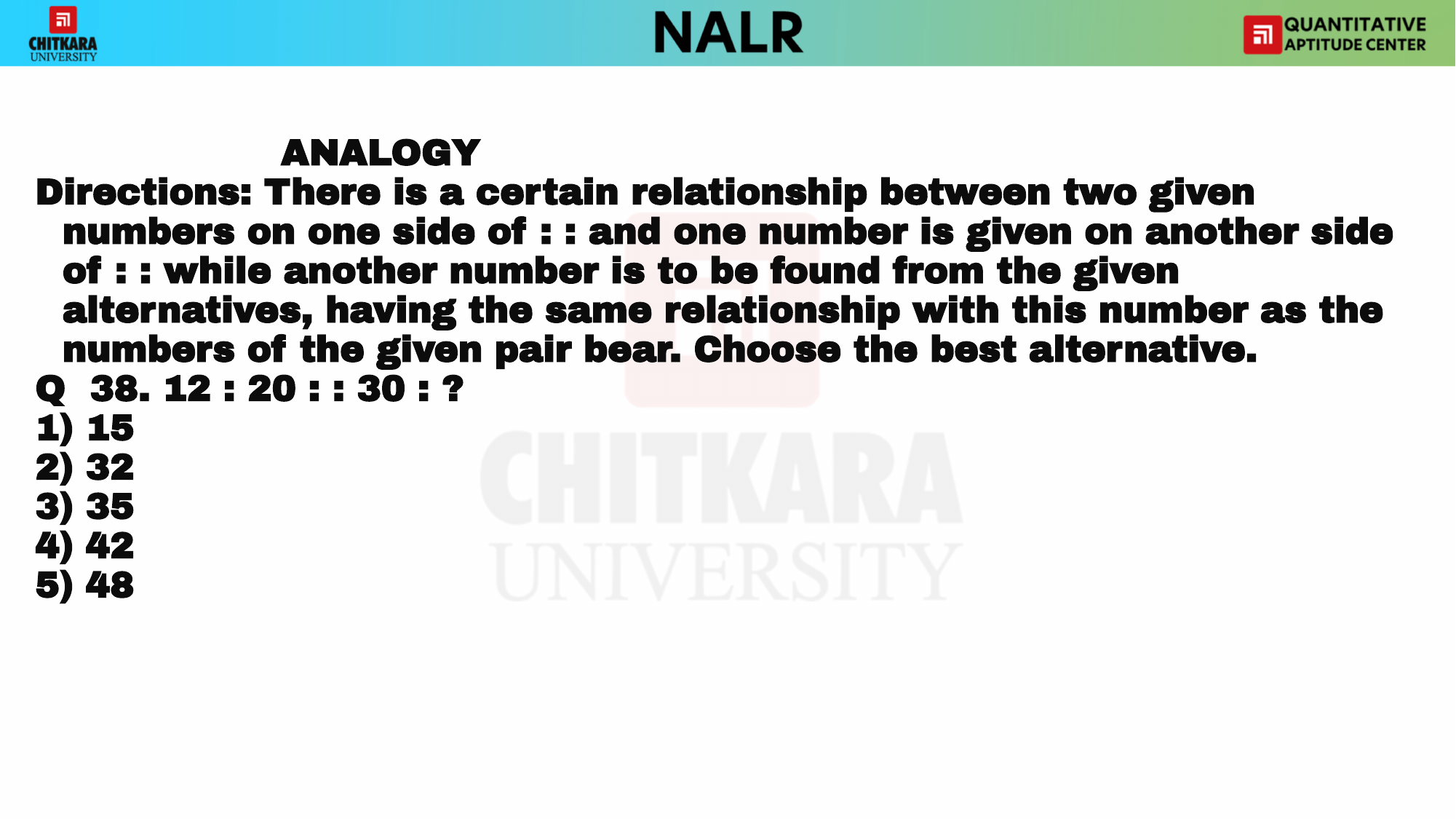

ANALOGY
Directions: There is a certain relationship between two given numbers on one side of : : and one number is given on another side of : : while another number is to be found from the given alternatives, having the same relationship with this number as the numbers of the given pair bear. Choose the best alternative.
Q  38. 12 : 20 : : 30 : ?
1) 15
2) 32
3) 35
4) 42
5) 48